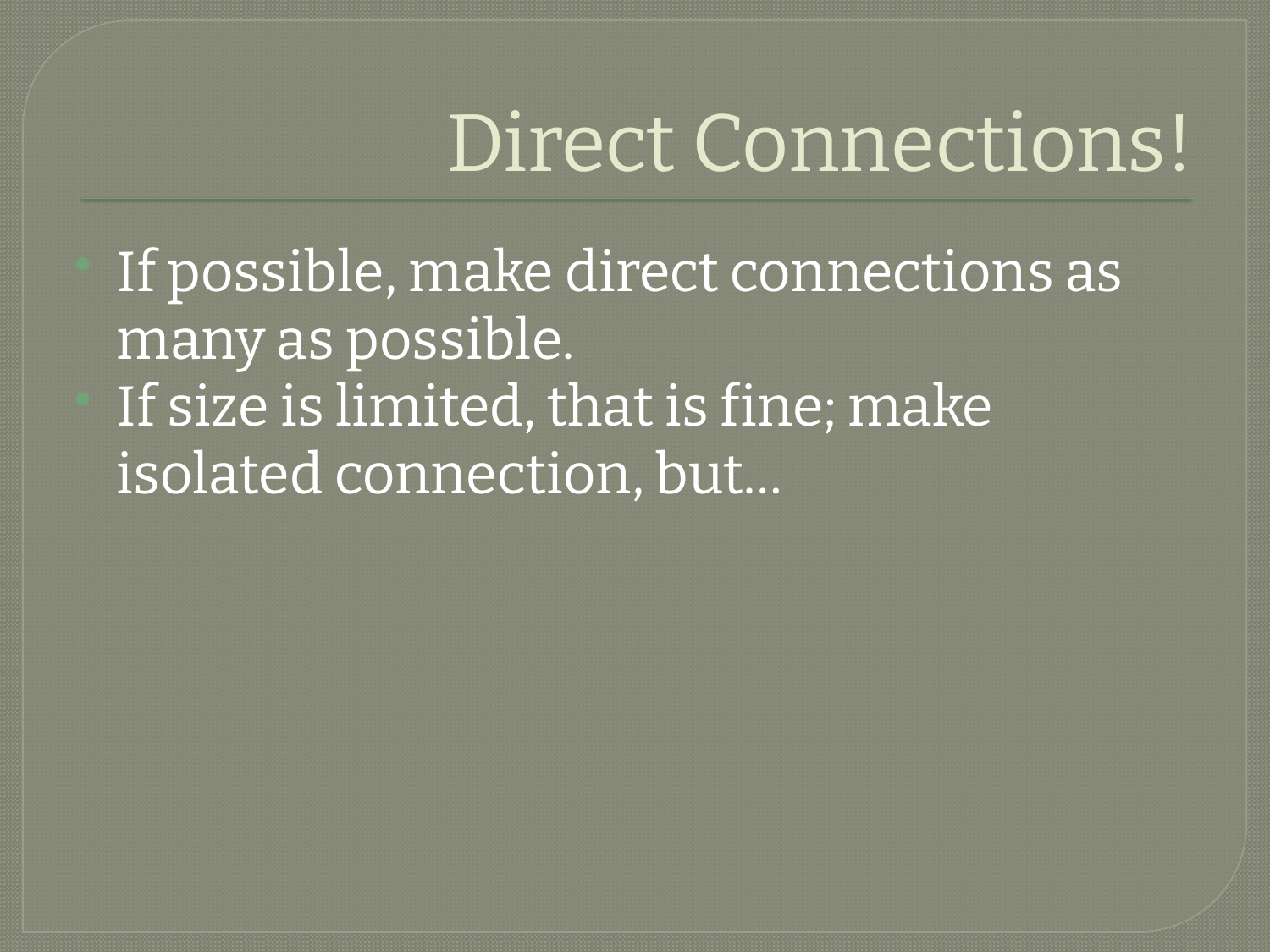

# Direct Connections!
If possible, make direct connections as many as possible.
If size is limited, that is fine; make isolated connection, but…